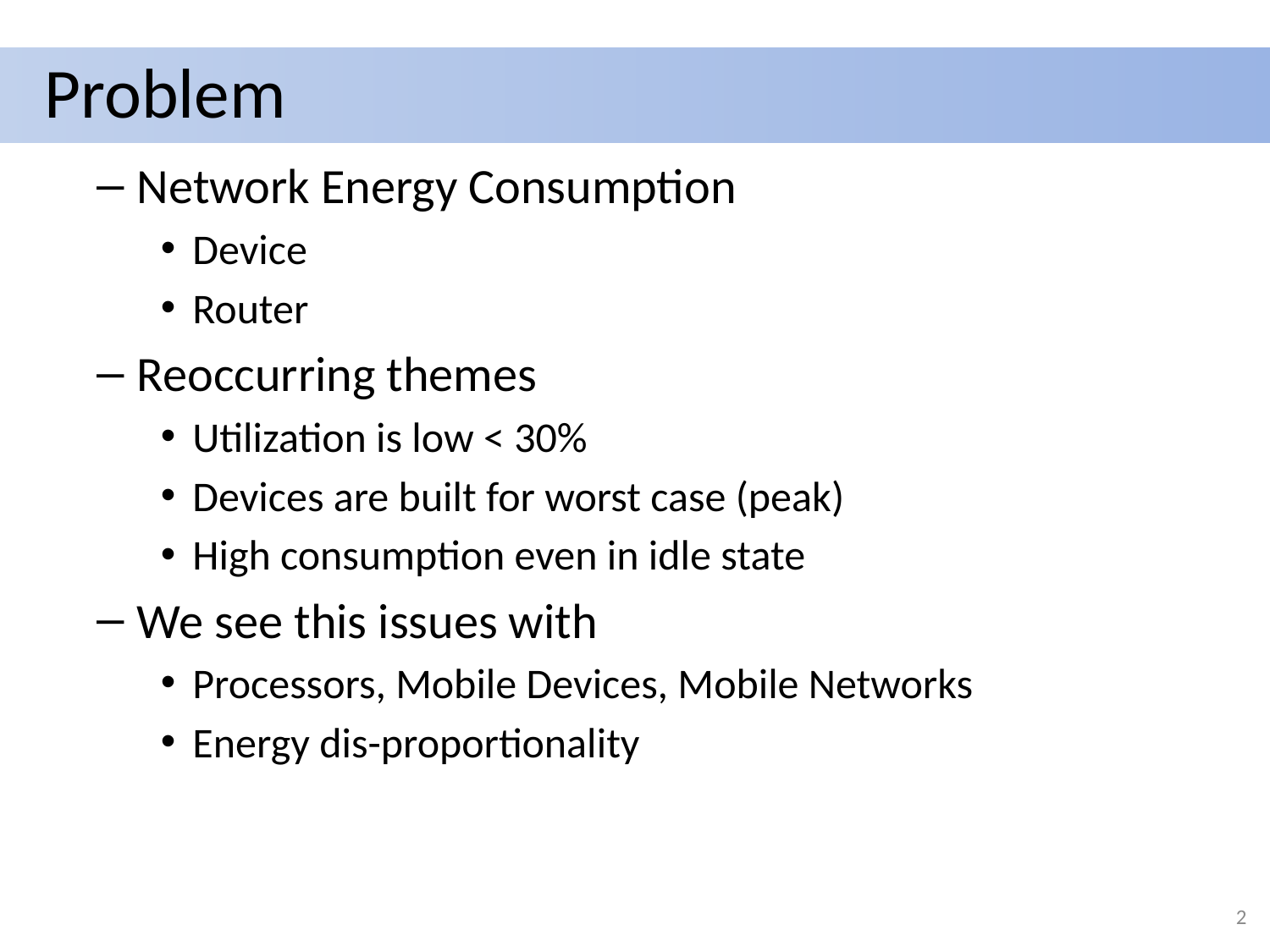

# Problem
Network Energy Consumption
Device
Router
Reoccurring themes
Utilization is low < 30%
Devices are built for worst case (peak)
High consumption even in idle state
We see this issues with
Processors, Mobile Devices, Mobile Networks
Energy dis-proportionality

2